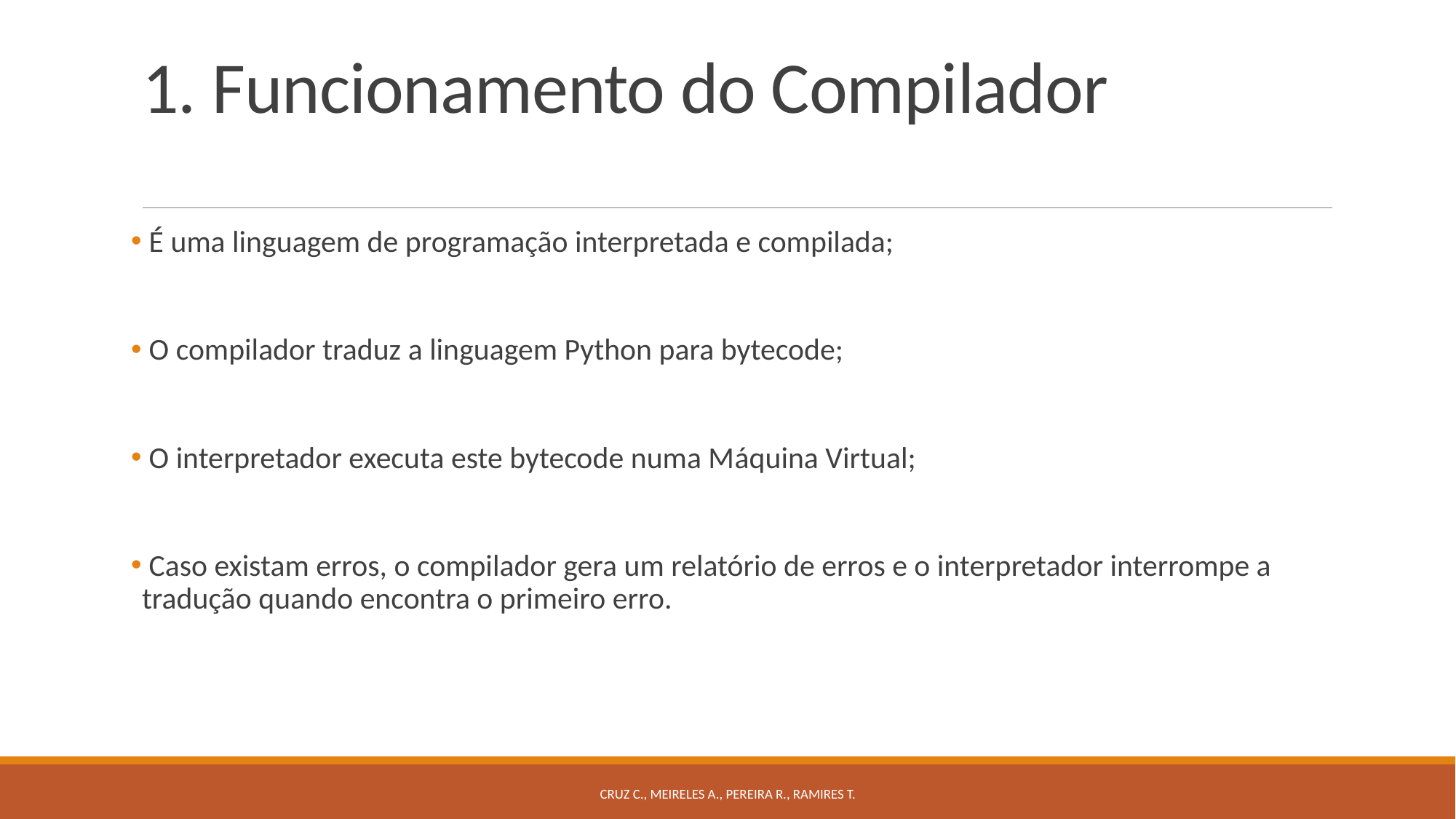

# 1. Funcionamento do Compilador

 É uma linguagem de programação interpretada e compilada;

 O compilador traduz a linguagem Python para bytecode;

 O interpretador executa este bytecode numa Máquina Virtual;

 Caso existam erros, o compilador gera um relatório de erros e o interpretador interrompe a tradução quando encontra o primeiro erro.

Cruz C., Meireles A., Pereira R., Ramires T.